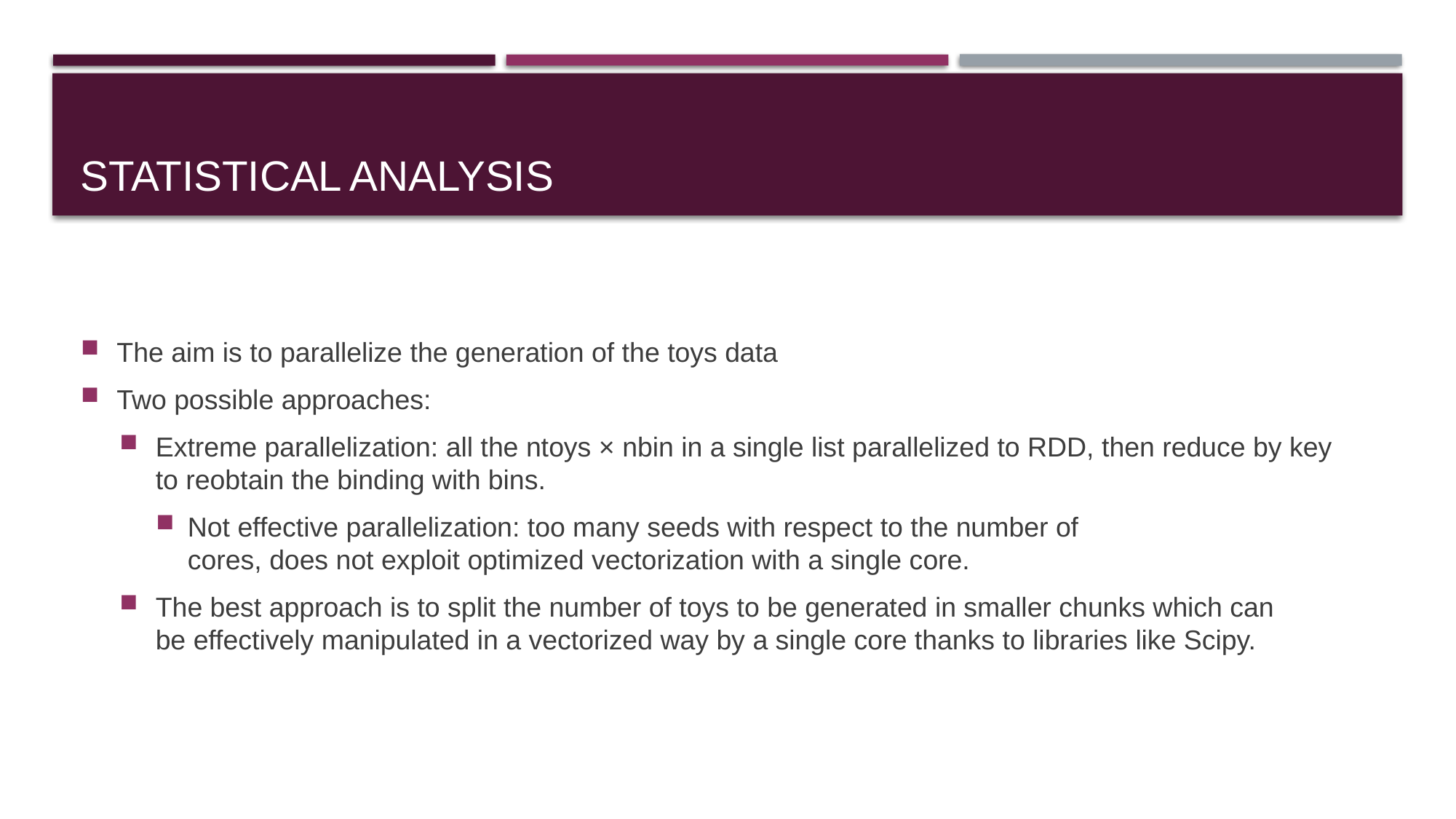

# Statistical analysis
The aim is to parallelize the generation of the toys data
Two possible approaches:
Extreme parallelization: all the ntoys × nbin in a single list parallelized to RDD, then reduce by key to reobtain the binding with bins.
Not effective parallelization: too many seeds with respect to the number of cores, does not exploit optimized vectorization with a single core.
The best approach is to split the number of toys to be generated in smaller chunks which can be effectively manipulated in a vectorized way by a single core thanks to libraries like Scipy.